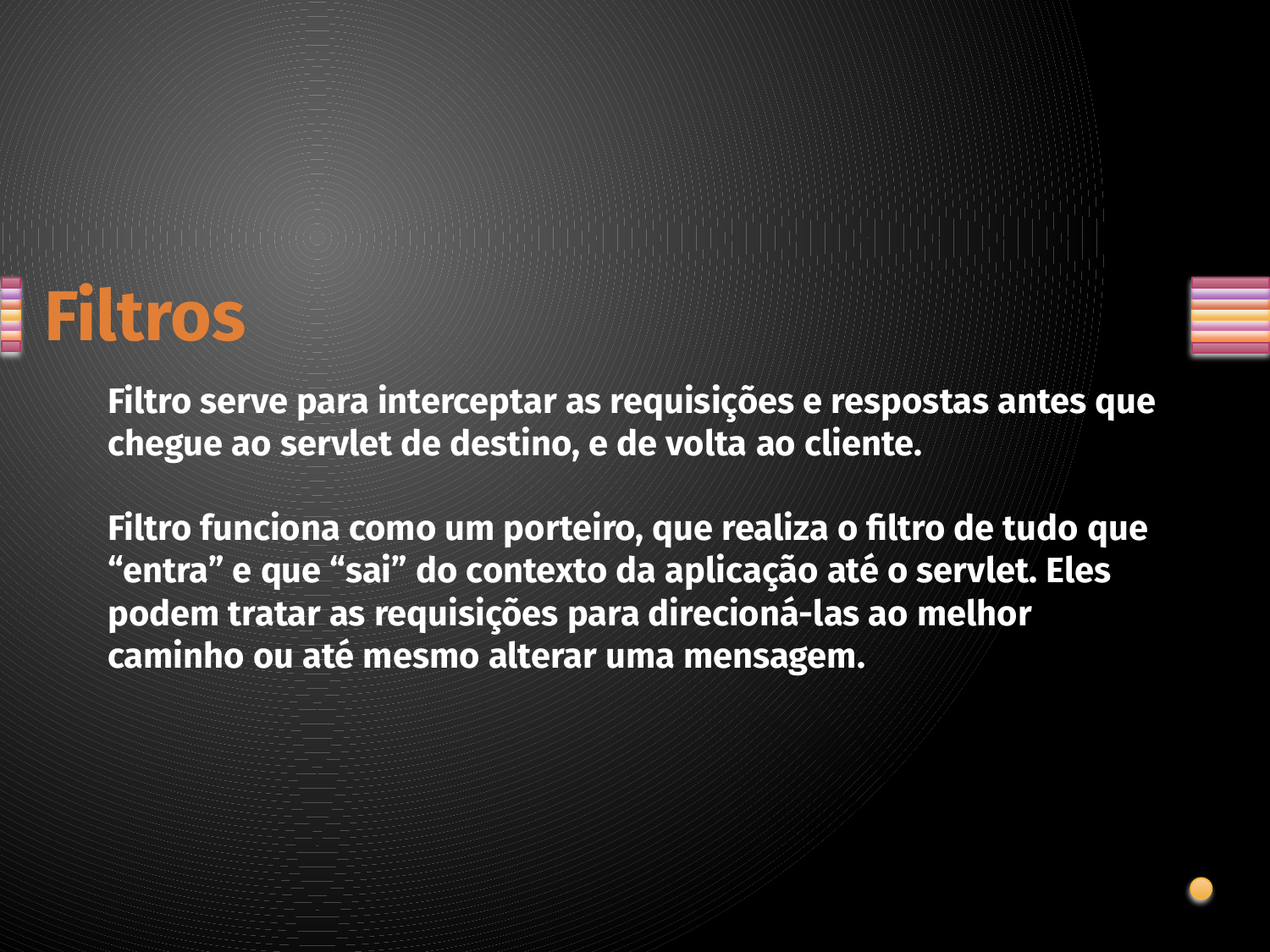

# Filtros
Filtro serve para interceptar as requisições e respostas antes que chegue ao servlet de destino, e de volta ao cliente.

Filtro funciona como um porteiro, que realiza o filtro de tudo que “entra” e que “sai” do contexto da aplicação até o servlet. Eles podem tratar as requisições para direcioná-las ao melhor caminho ou até mesmo alterar uma mensagem.